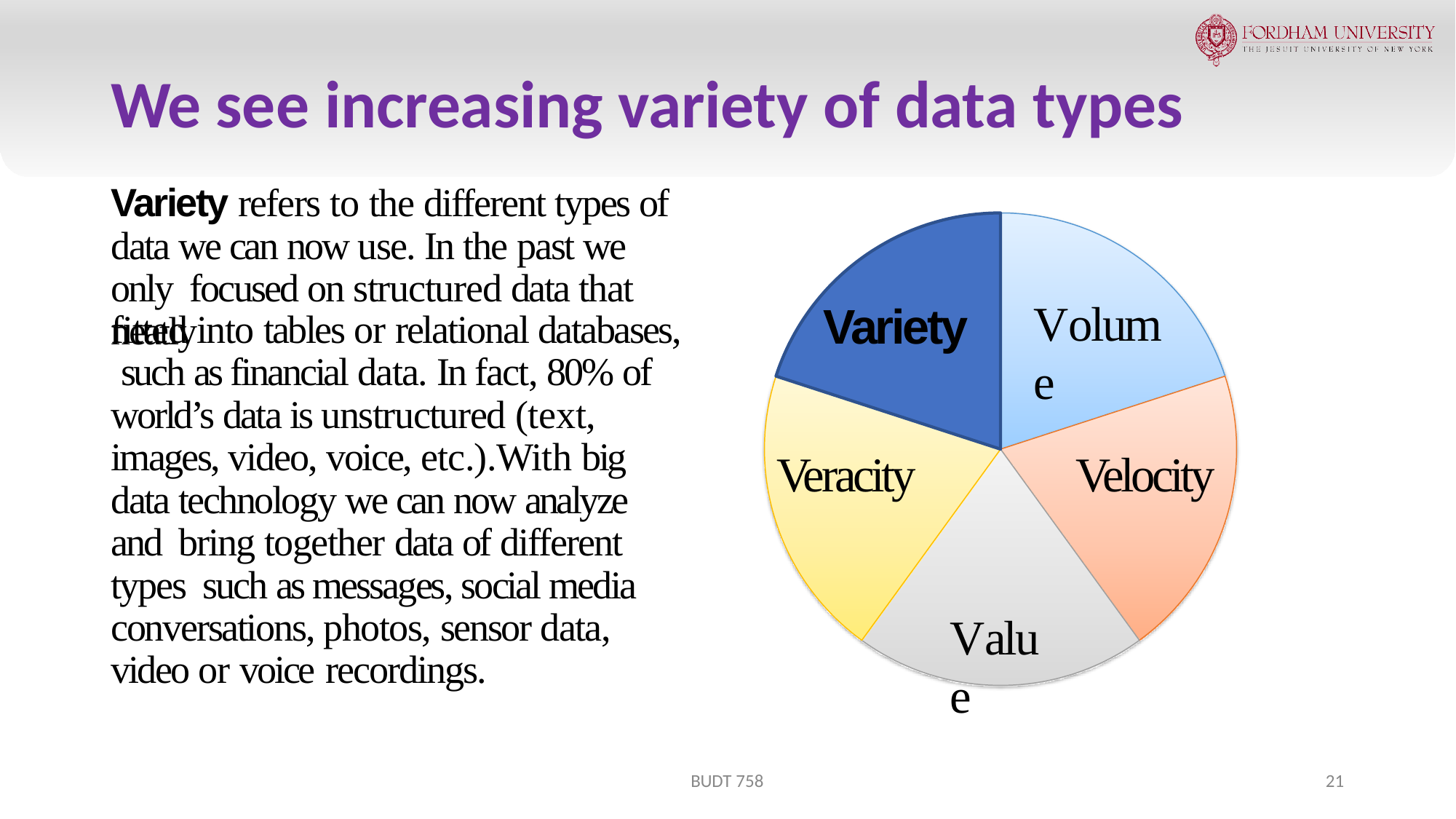

# We see increasing variety of data types
Variety refers to the different types of  data we can now use. In the past we only  focused on structured data that neatly

Volume
Variety
fitted into tables or relational databases,  such as financial data. In fact, 80% of  world’s data is unstructured (text,  images, video, voice, etc.).With big  data technology we can now analyze and  bring together data of different types  such as messages, social media  conversations, photos, sensor data,  video or voice recordings.
Veracity
Velocity
Value
BUDT 758
21